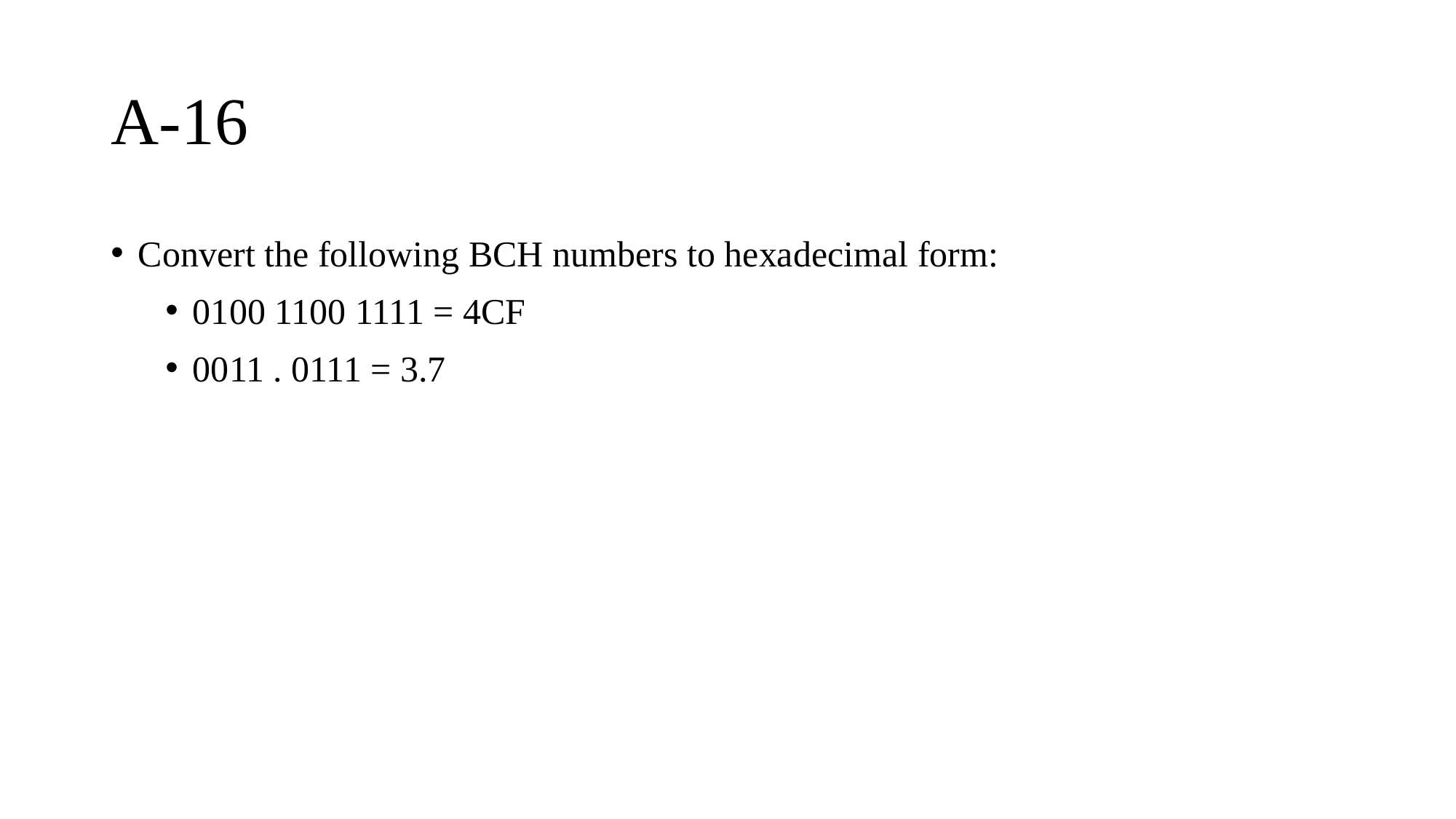

# A-16
Convert the following BCH numbers to hexadecimal form:
0100 1100 1111 = 4CF
0011 . 0111 = 3.7